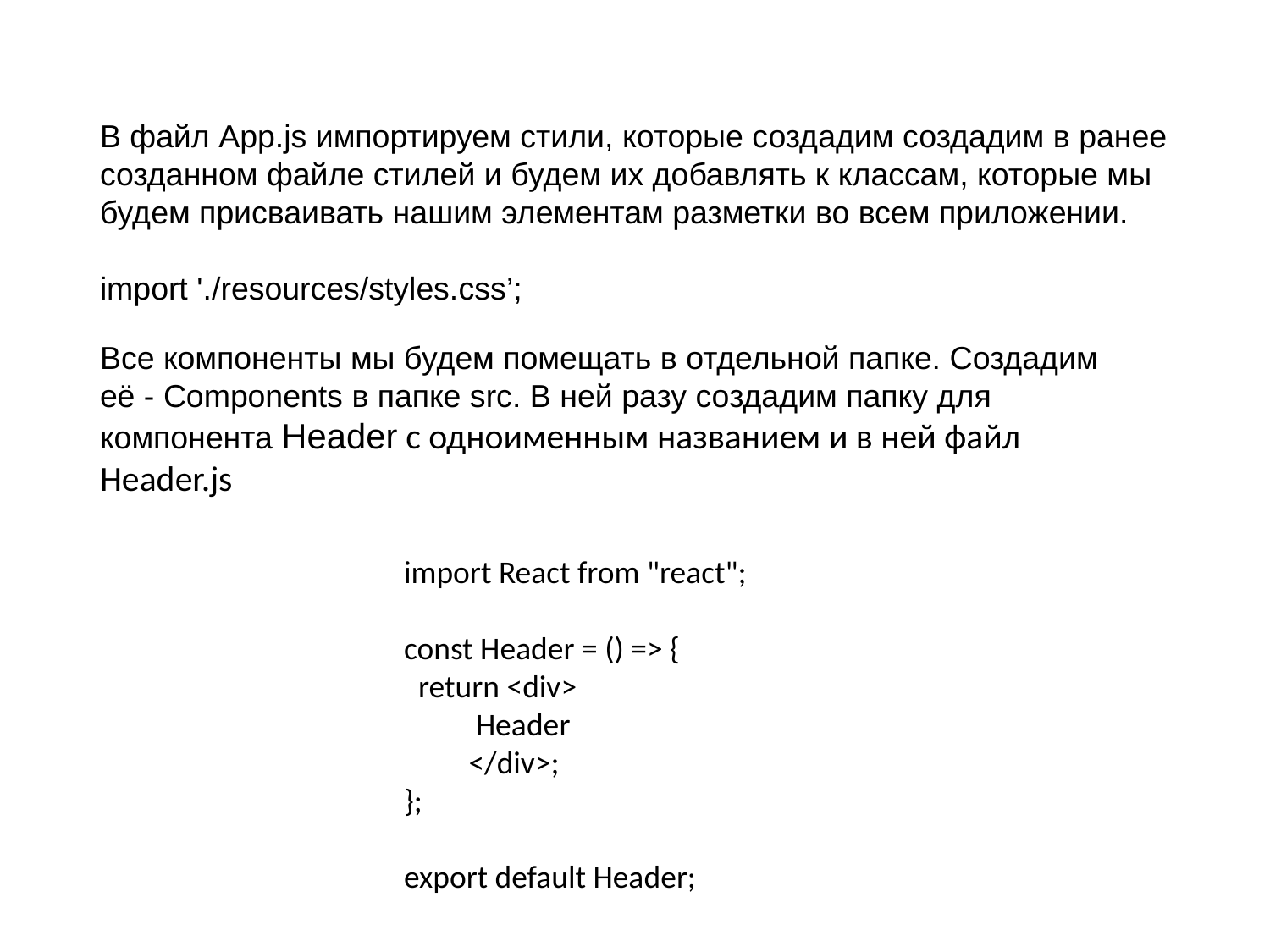

В файл App.js импортируем стили, которые создадим создадим в ранее созданном файле стилей и будем их добавлять к классам, которые мы будем присваивать нашим элементам разметки во всем приложении.
import './resources/styles.css’;

Все компоненты мы будем помещать в отдельной папке. Создадим её - Components в папке src. В ней разу создадим папку для компонента Header с одноименным названием и в ней файл Header.js
import React from "react";

const Header = () => {
  return <div>
          Header
         </div>;
};

export default Header;